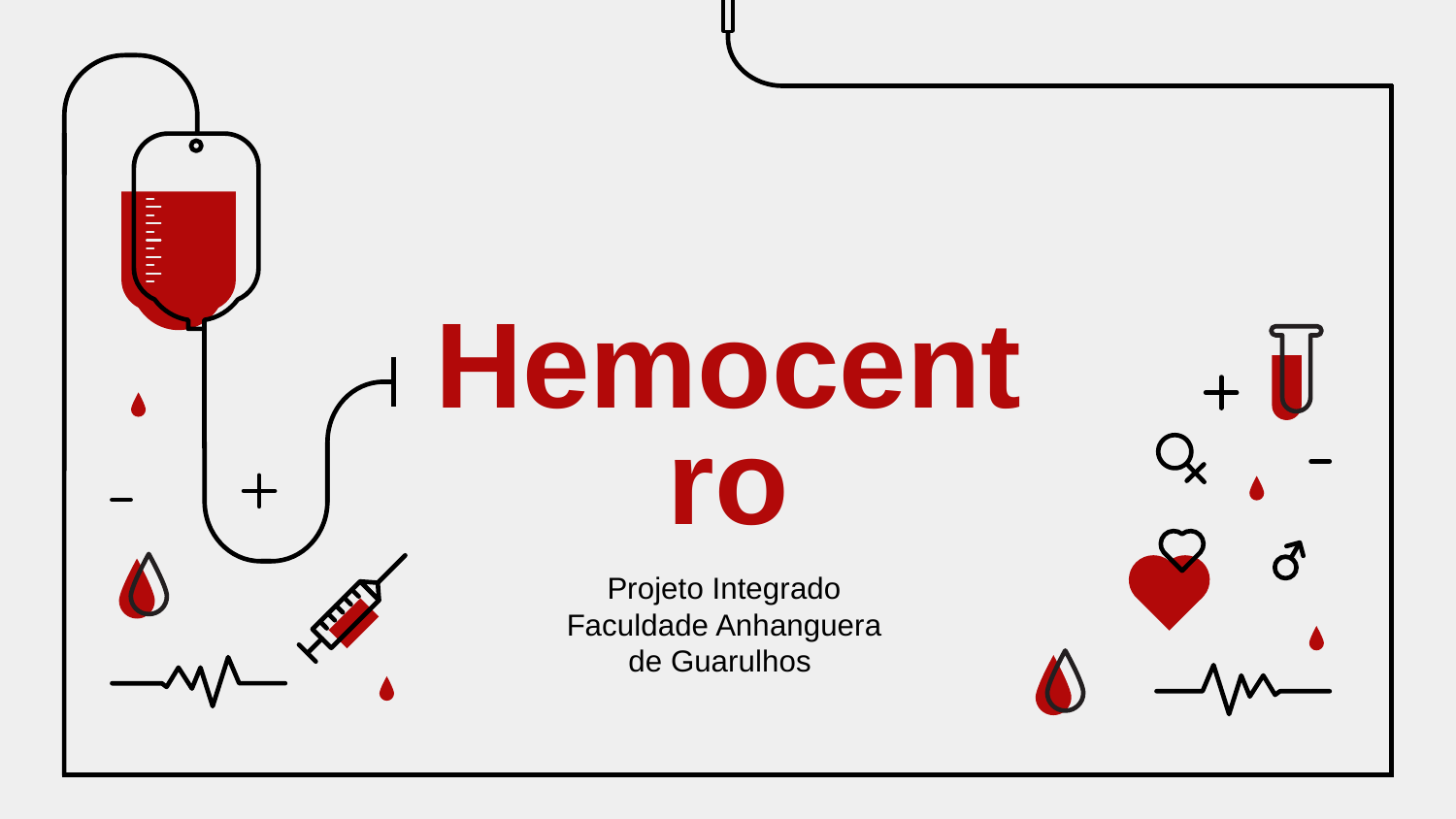

# Hemocentro
Projeto Integrado
Faculdade Anhanguera de Guarulhos